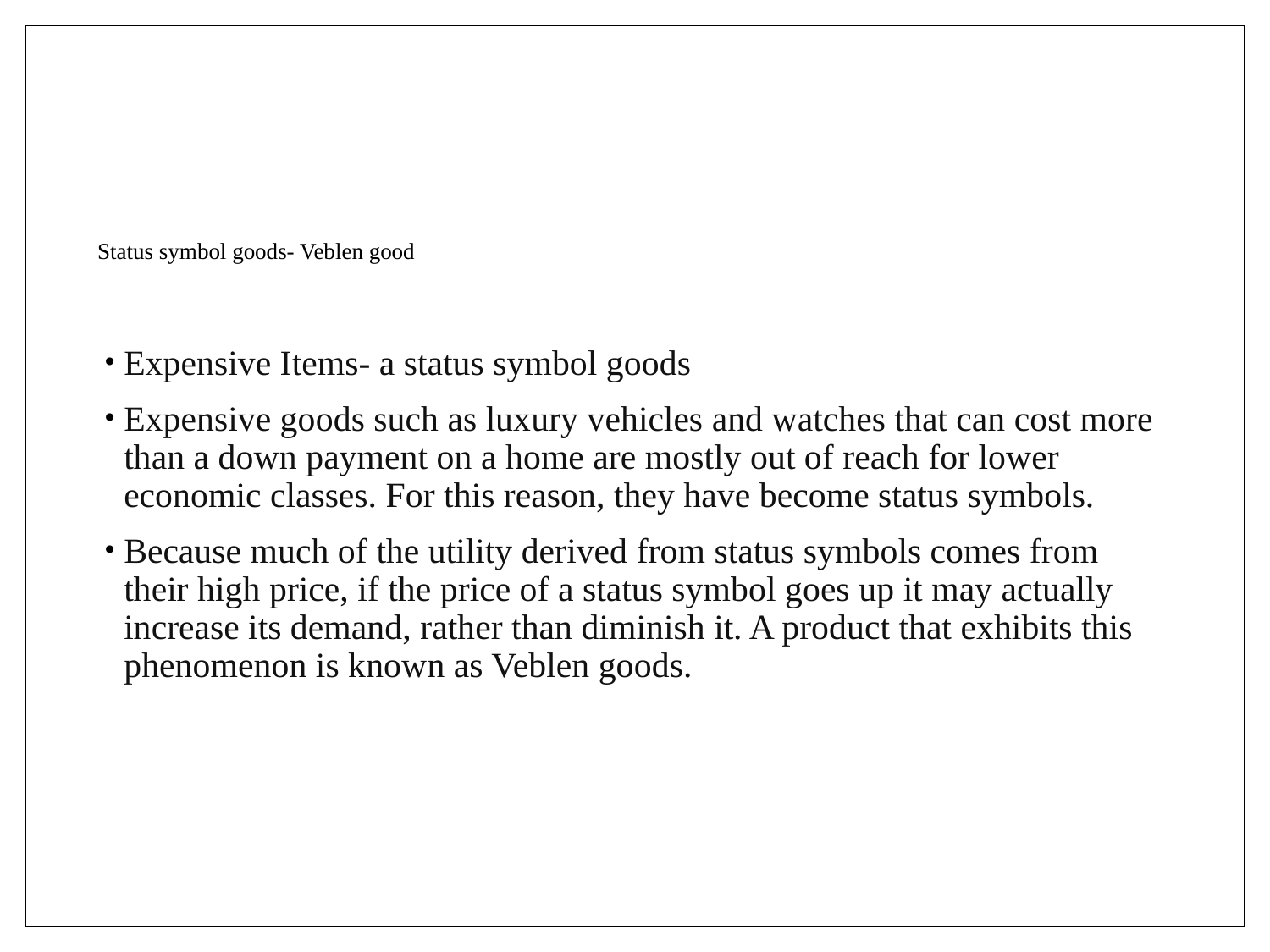

# Status symbol goods- Veblen good
Expensive Items- a status symbol goods
Expensive goods such as luxury vehicles and watches that can cost more than a down payment on a home are mostly out of reach for lower economic classes. For this reason, they have become status symbols.
Because much of the utility derived from status symbols comes from their high price, if the price of a status symbol goes up it may actually increase its demand, rather than diminish it. A product that exhibits this phenomenon is known as Veblen goods.